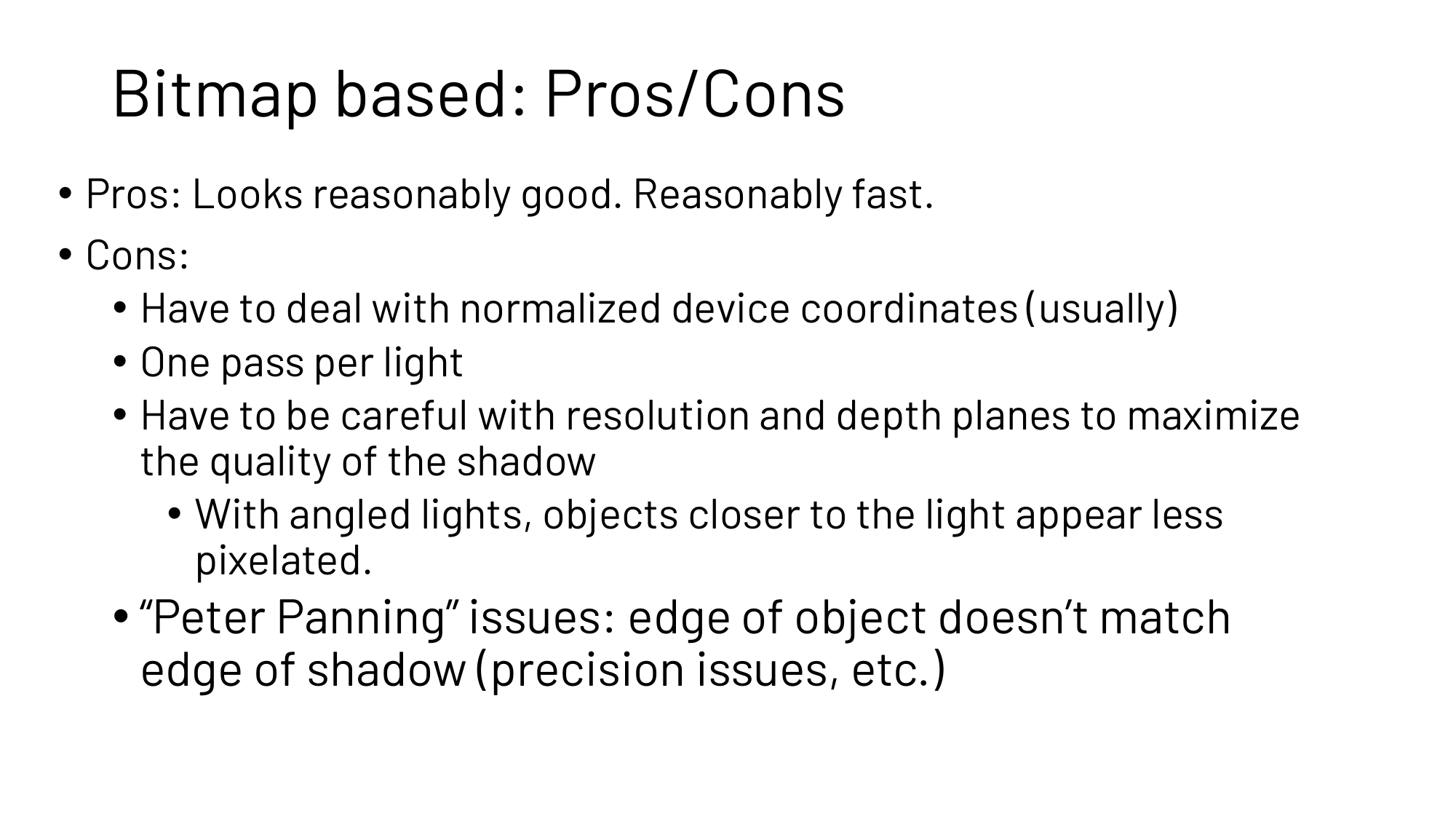

# Bitmap based: Pros/Cons
Pros: Looks reasonably good. Reasonably fast.
Cons:
Have to deal with normalized device coordinates (usually)
One pass per light
Have to be careful with resolution and depth planes to maximize the quality of the shadow
With angled lights, objects closer to the light appear less pixelated.
“Peter Panning” issues: edge of object doesn’t match edge of shadow (precision issues, etc.)